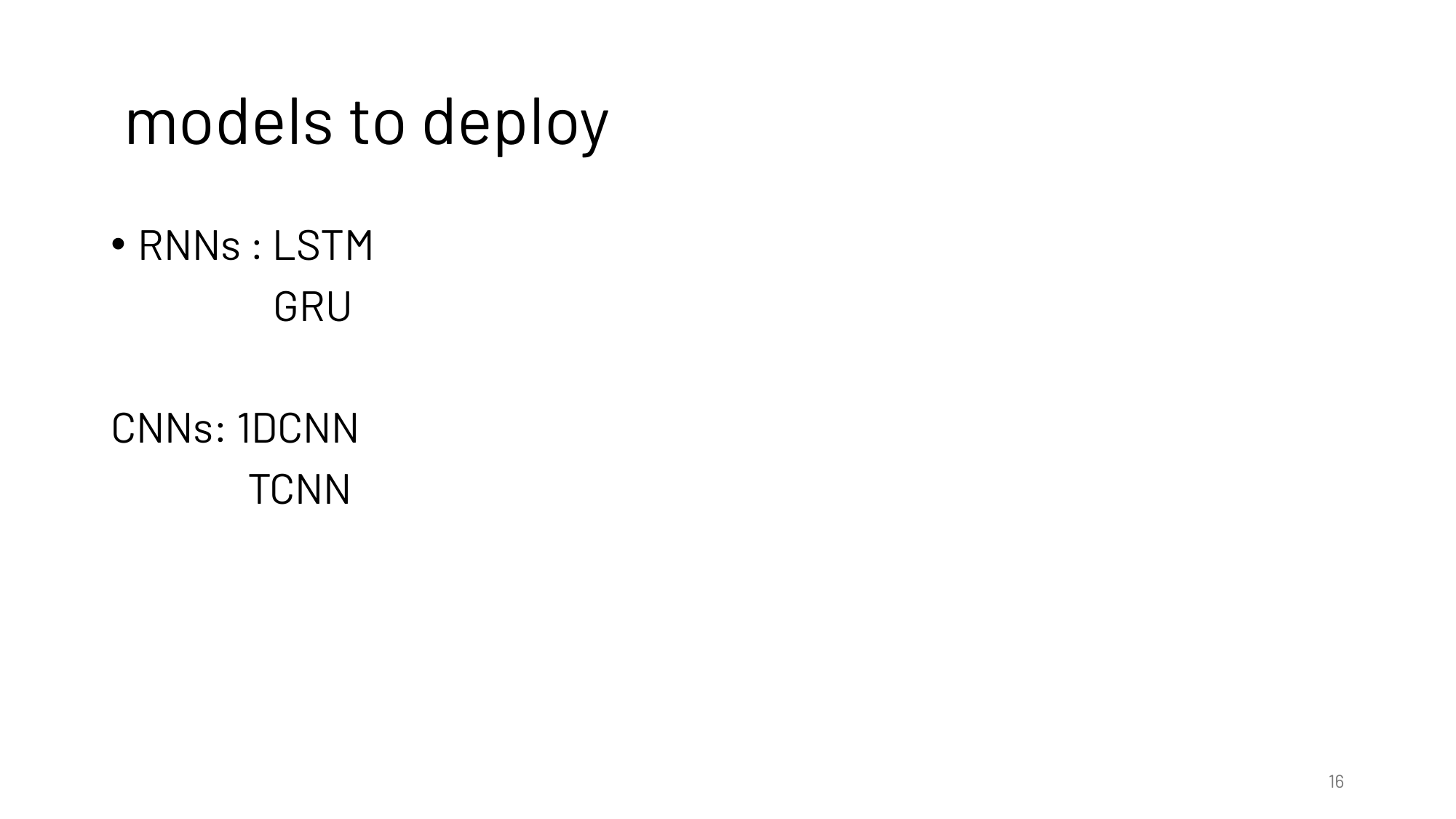

# models to deploy
RNNs : LSTM
                   GRU

CNNs: 1DCNN
                TCNN
16